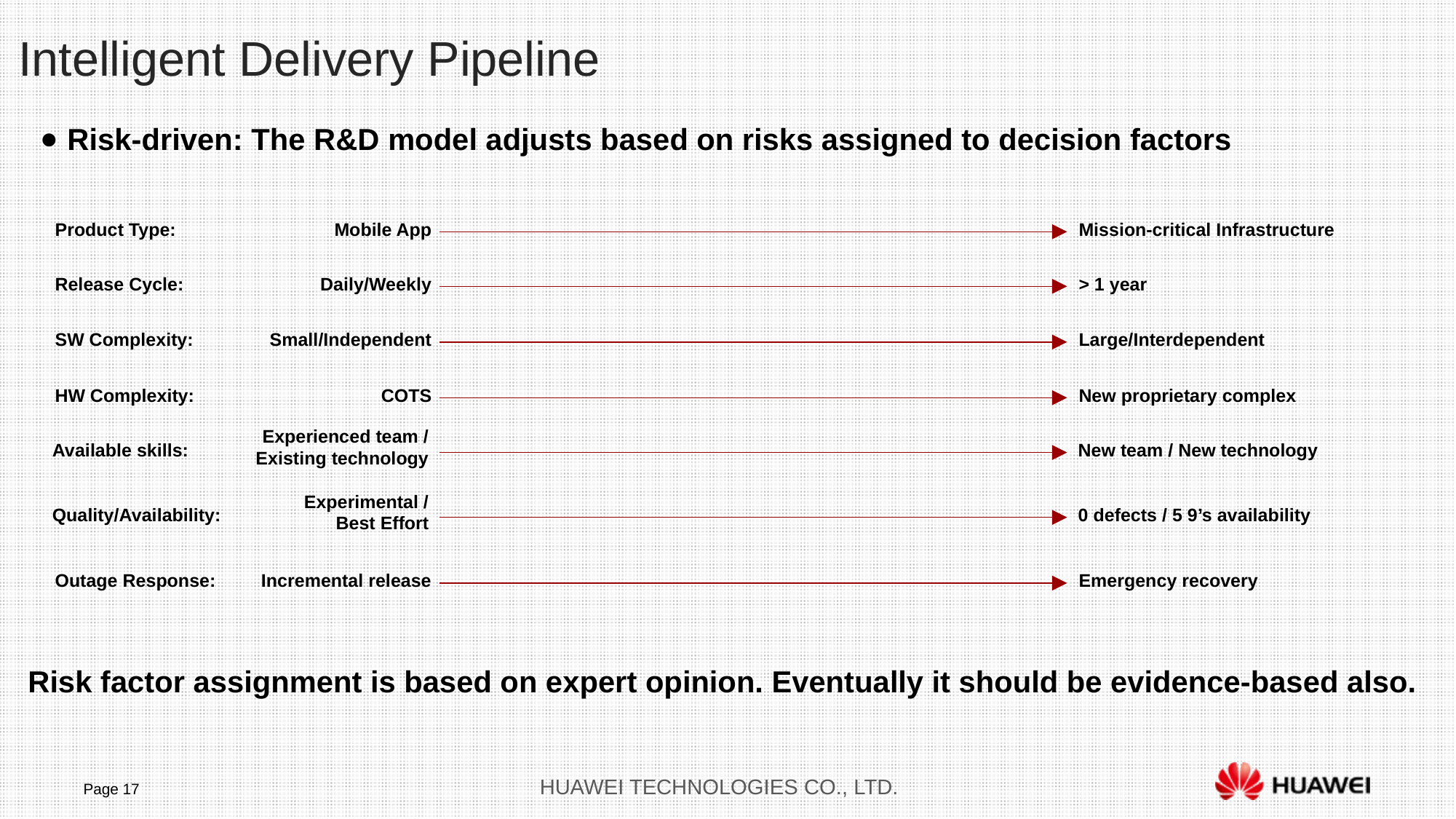

Intelligent Delivery Pipeline
Risk-driven: The R&D model adjusts based on risks assigned to decision factors

Product Type:
Mobile App
Mission-critical Infrastructure
Release Cycle:
Daily/Weekly
> 1 year
SW Complexity:
Small/Independent
Large/Interdependent
HW Complexity:
COTS
New proprietary complex
Experienced team /
Existing technology
Available skills:
New team / New technology
Experimental /
Best Effort
Quality/Availability:
0 defects / 5 9’s availability
Outage Response:
Incremental release
Emergency recovery
Risk factor assignment is based on expert opinion. Eventually it should be evidence-based also.